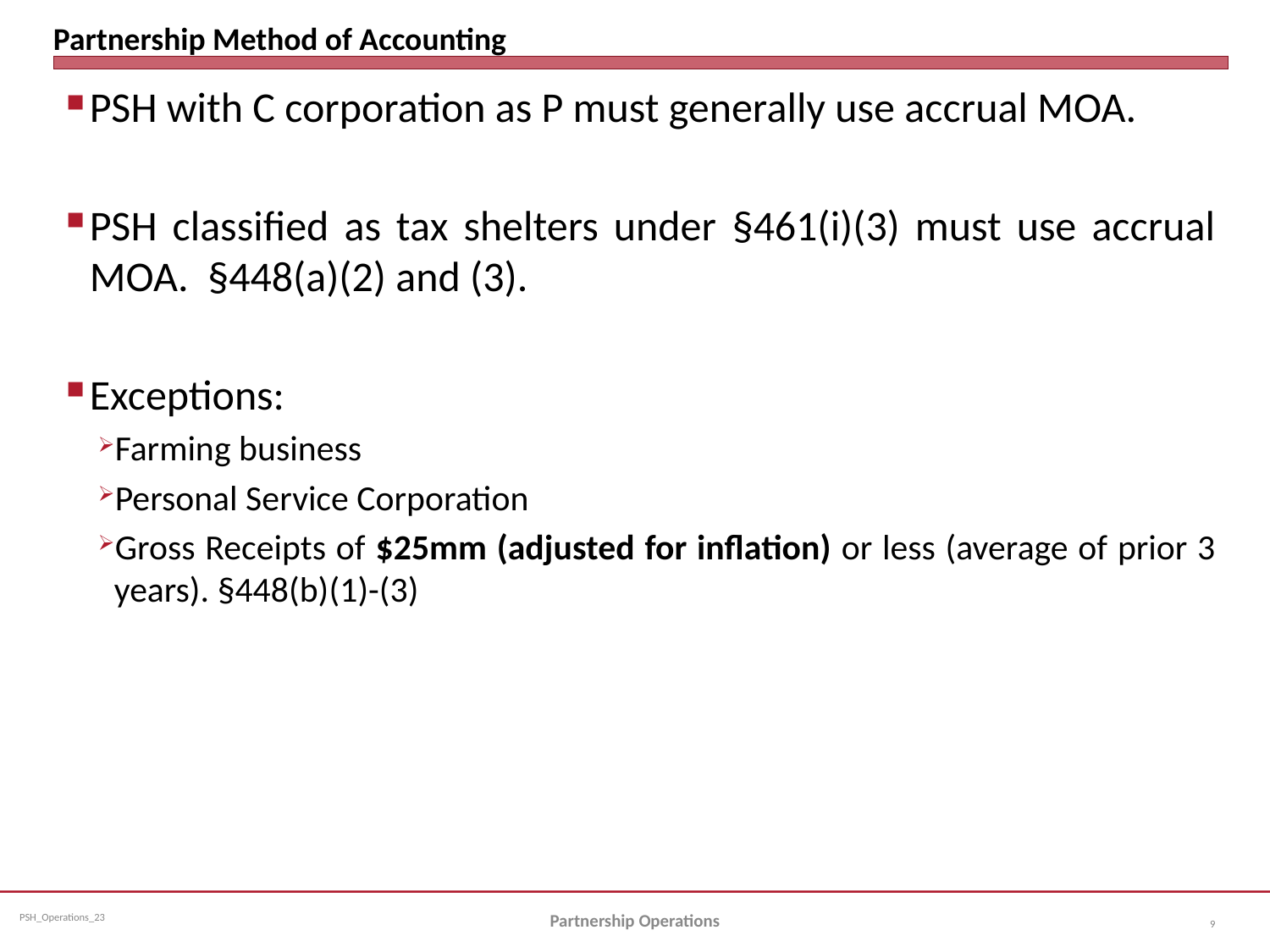

# Partnership Method of Accounting
PSH with C corporation as P must generally use accrual MOA.

PSH classified as tax shelters under §461(i)(3) must use accrual MOA.  §448(a)(2) and (3).

Exceptions:
Farming business
Personal Service Corporation
Gross Receipts of $25mm (adjusted for inflation) or less (average of prior 3 years). §448(b)(1)-(3)

Partnership Operations
9